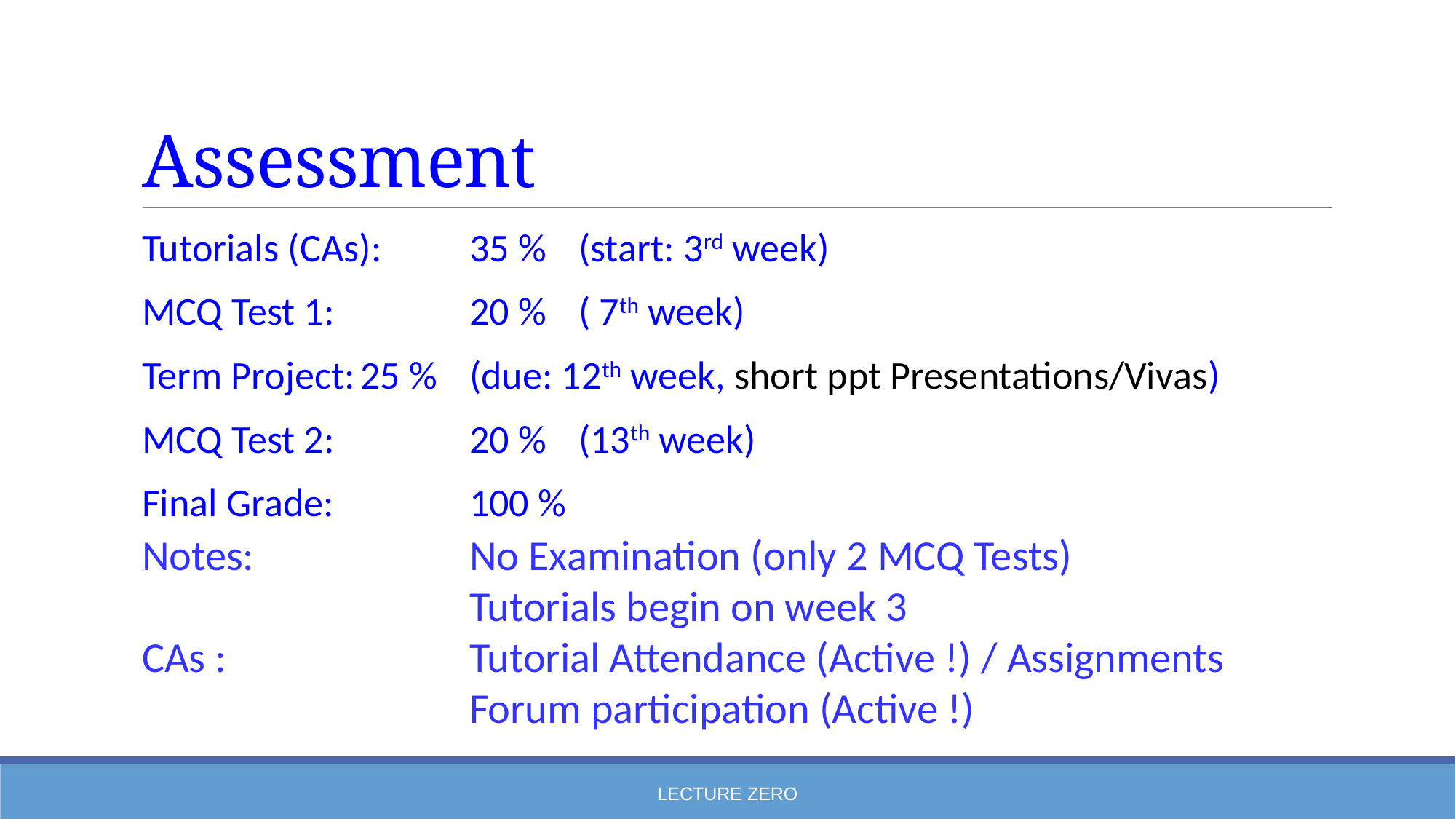

# Assessment
Tutorials (CAs): 	35 %	(start: 3rd week)
MCQ Test 1:		20 % 	( 7th week)
Term Project:	25 %	(due: 12th week, short ppt Presentations/Vivas)
MCQ Test 2:		20 %	(13th week)
Final Grade:		100 %
Notes: 		No Examination (only 2 MCQ Tests)
	  		Tutorials begin on week 3
CAs :     		Tutorial Attendance (Active !) / Assignments
	           		Forum participation (Active !)

Lecture Zero